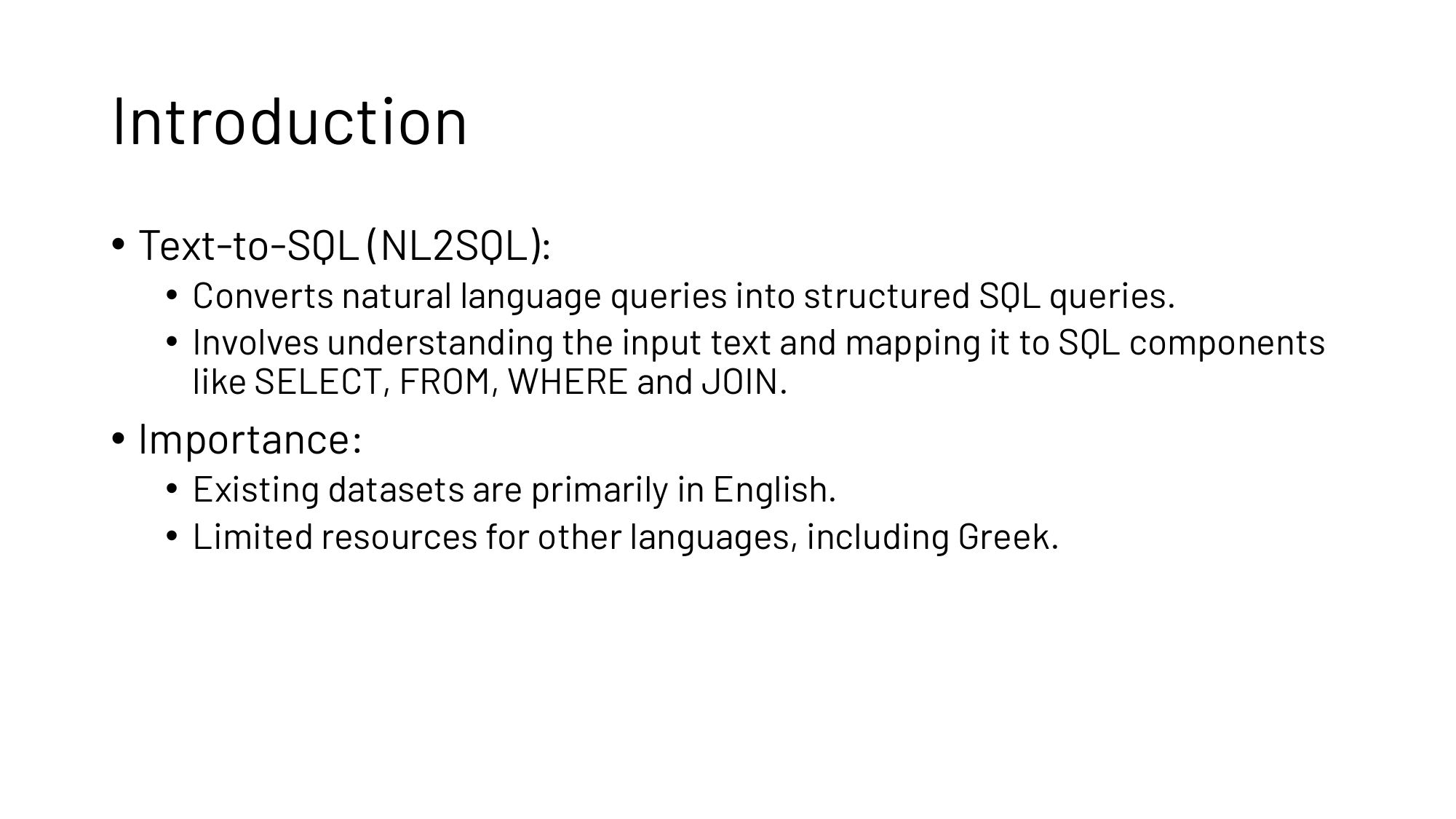

# Introduction
Text-to-SQL (NL2SQL):
Converts natural language queries into structured SQL queries.
Involves understanding the input text and mapping it to SQL components like SELECT, FROM, WHERE and JOIN.
Importance:
Existing datasets are primarily in English.
Limited resources for other languages, including Greek.